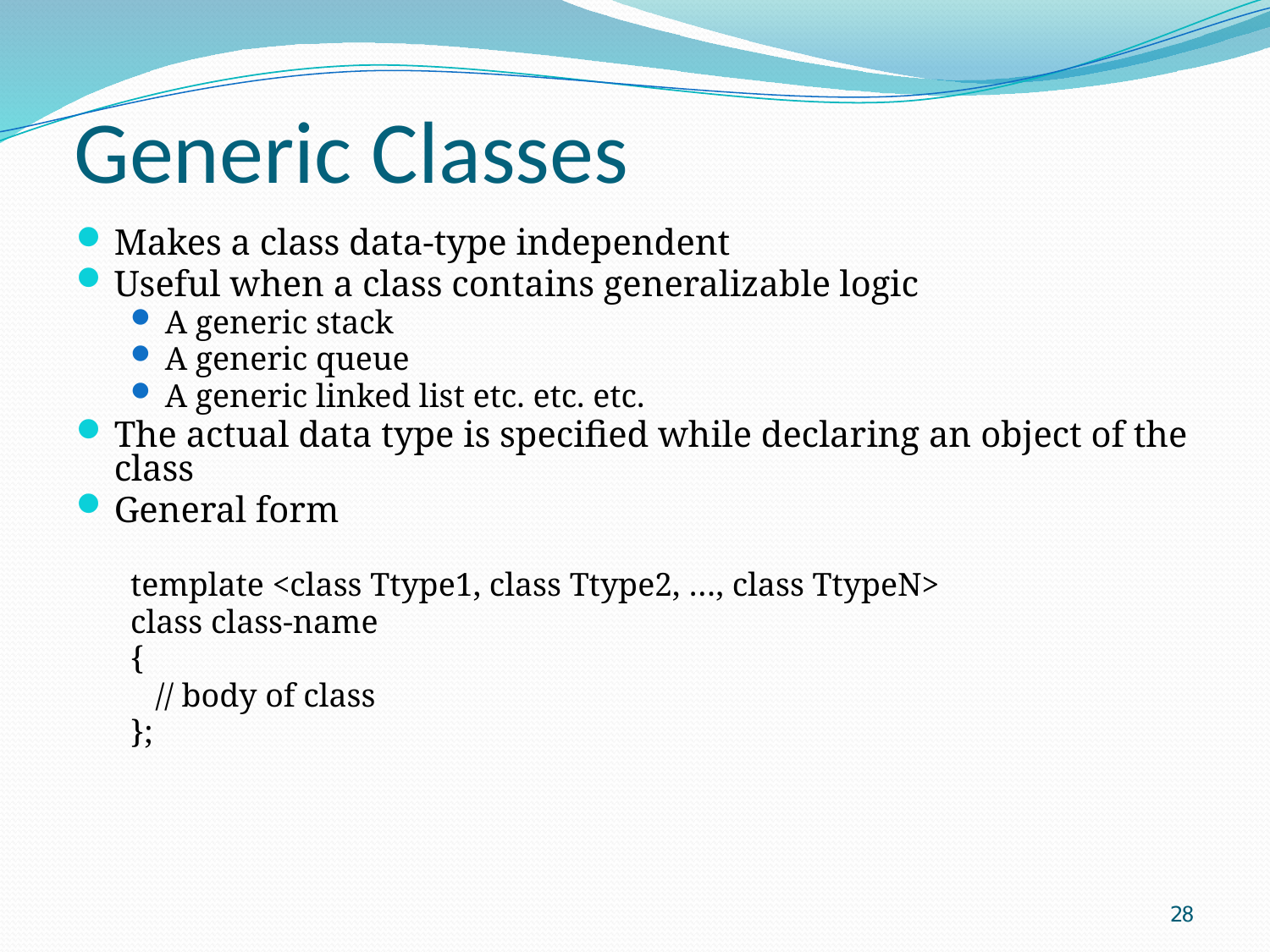

# Generic Classes
Makes a class data-type independent
Useful when a class contains generalizable logic
A generic stack
A generic queue
A generic linked list etc. etc. etc.
The actual data type is specified while declaring an object of the class
General form

template <class Ttype1, class Ttype2, …, class TtypeN>
class class-name
{
   // body of class
};
28